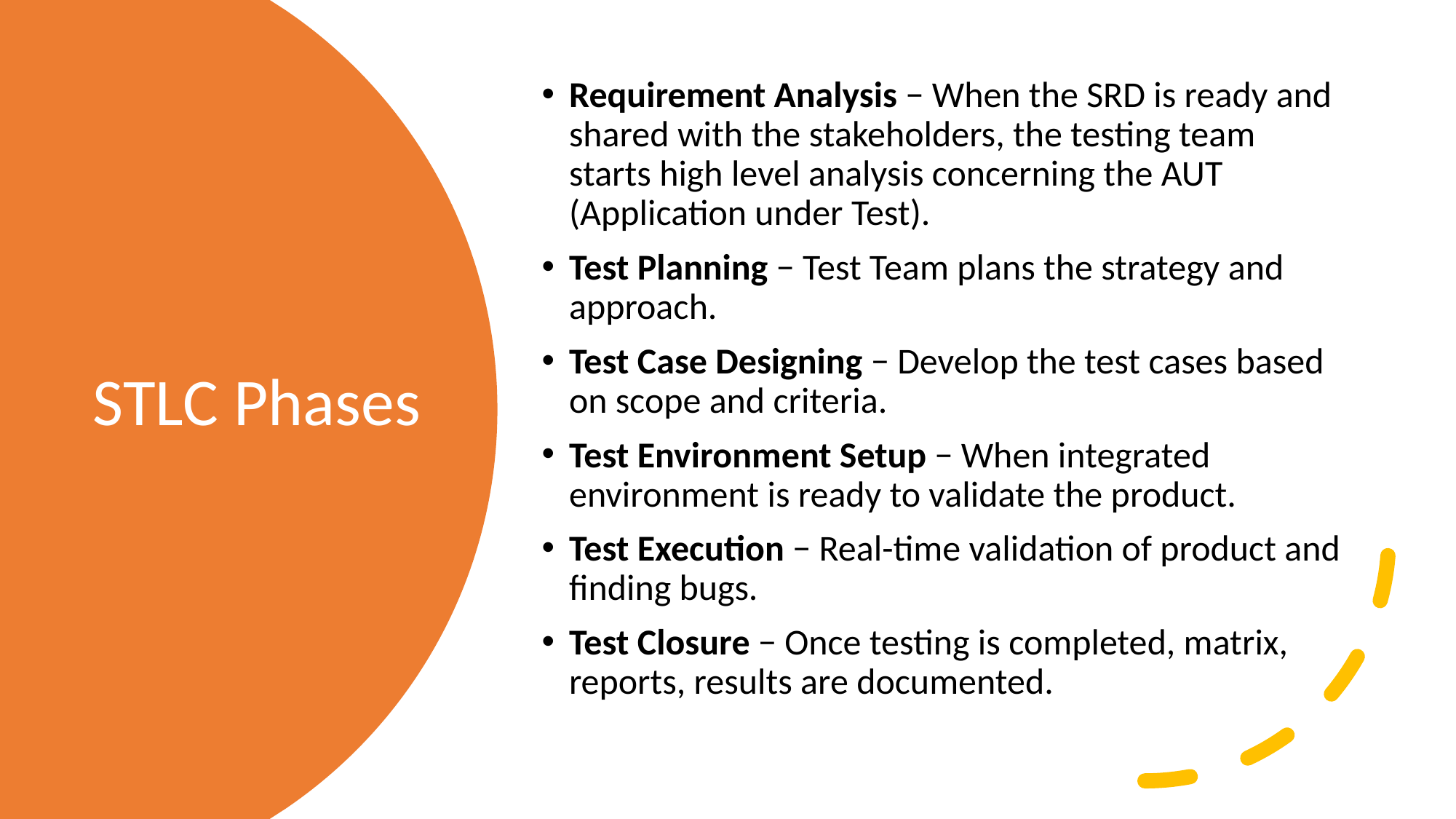

Requirement Analysis − When the SRD is ready and shared with the stakeholders, the testing team starts high level analysis concerning the AUT (Application under Test).
Test Planning − Test Team plans the strategy and approach.
Test Case Designing − Develop the test cases based on scope and criteria.
Test Environment Setup − When integrated environment is ready to validate the product.
Test Execution − Real-time validation of product and finding bugs.
Test Closure − Once testing is completed, matrix, reports, results are documented.

# STLC Phases